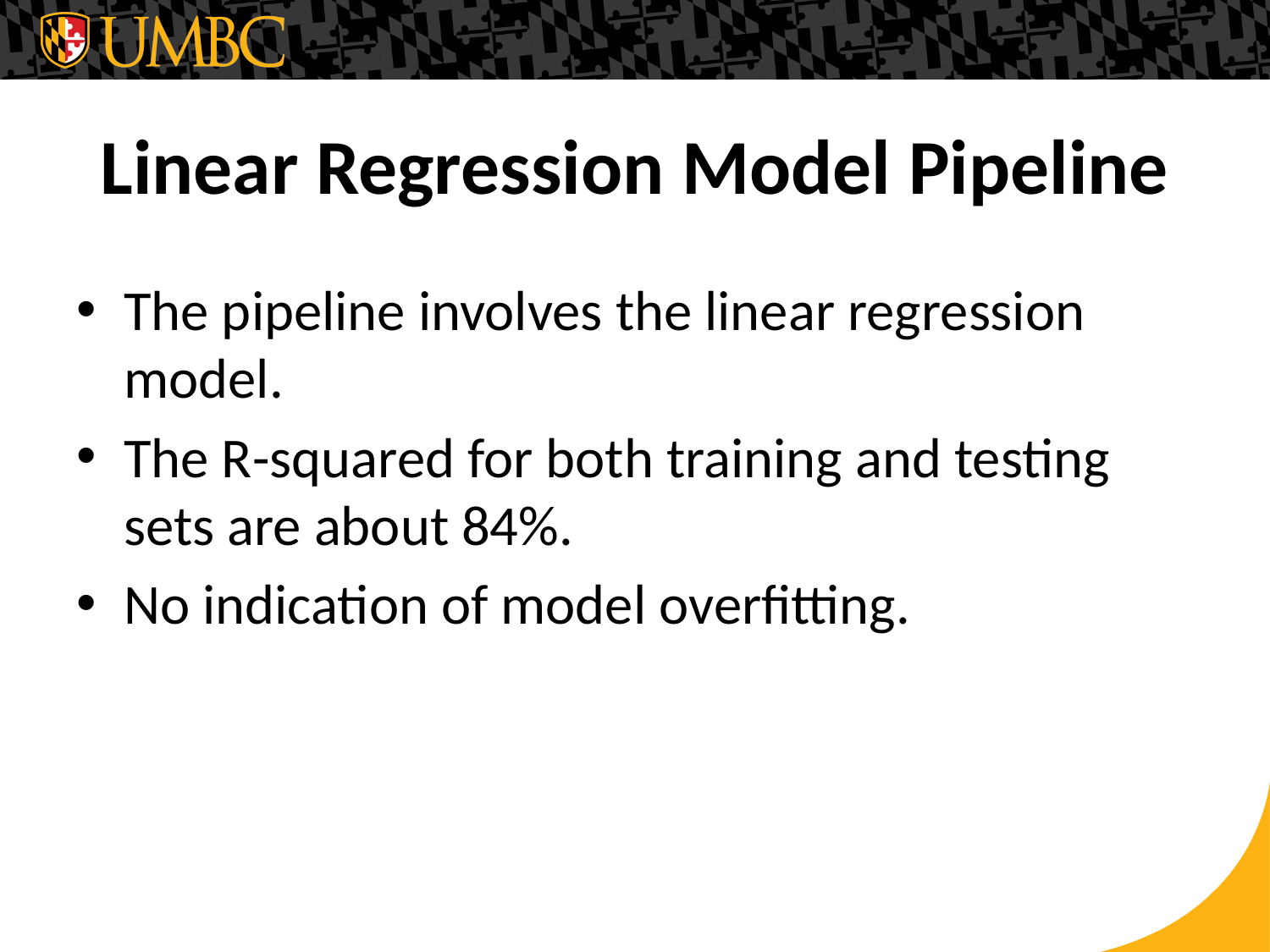

# Linear Regression Model Pipeline
The pipeline involves the linear regression model.
The R-squared for both training and testing sets are about 84%.
No indication of model overfitting.